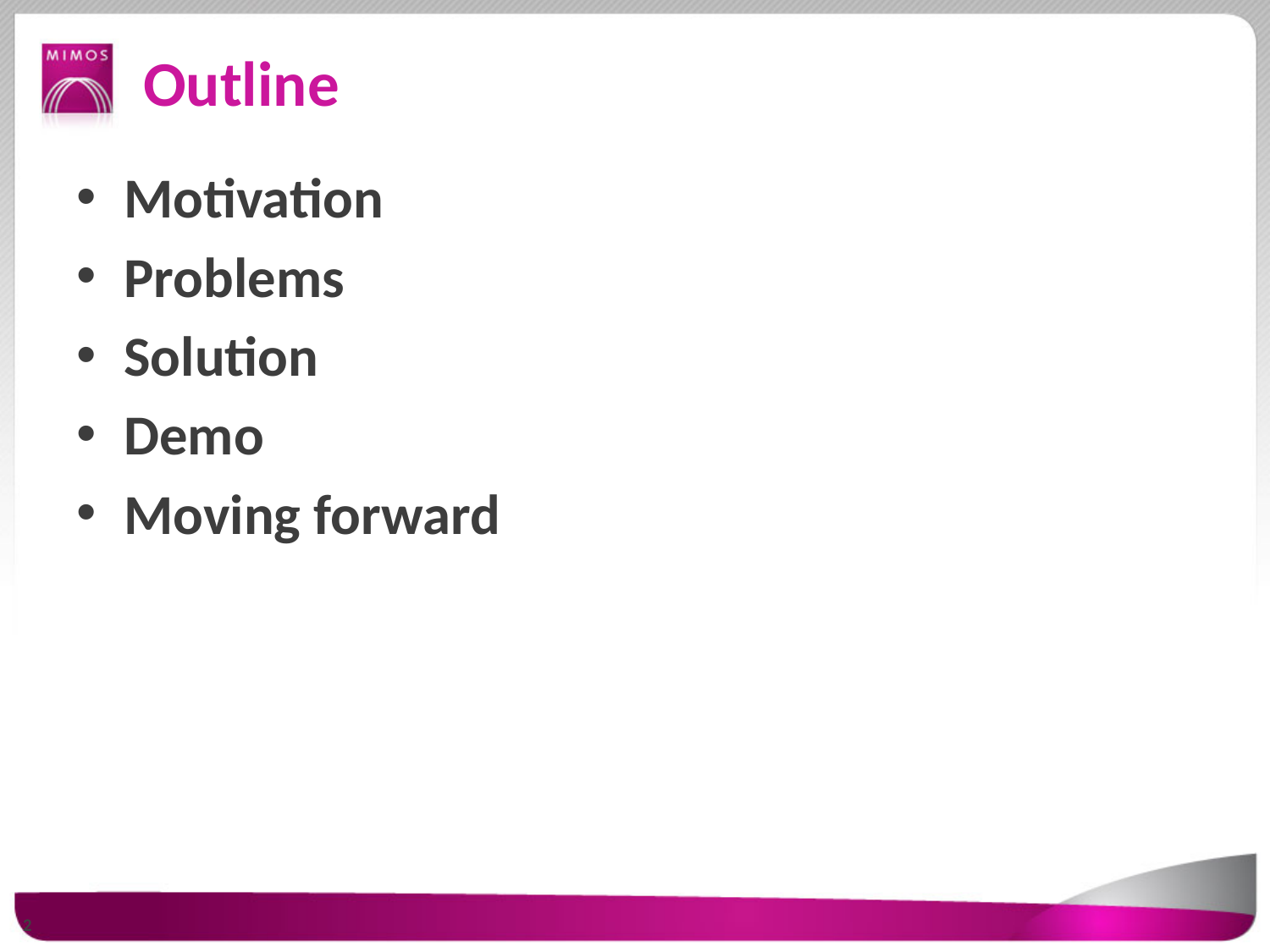

# Outline
Motivation
Problems
Solution
Demo
Moving forward
2